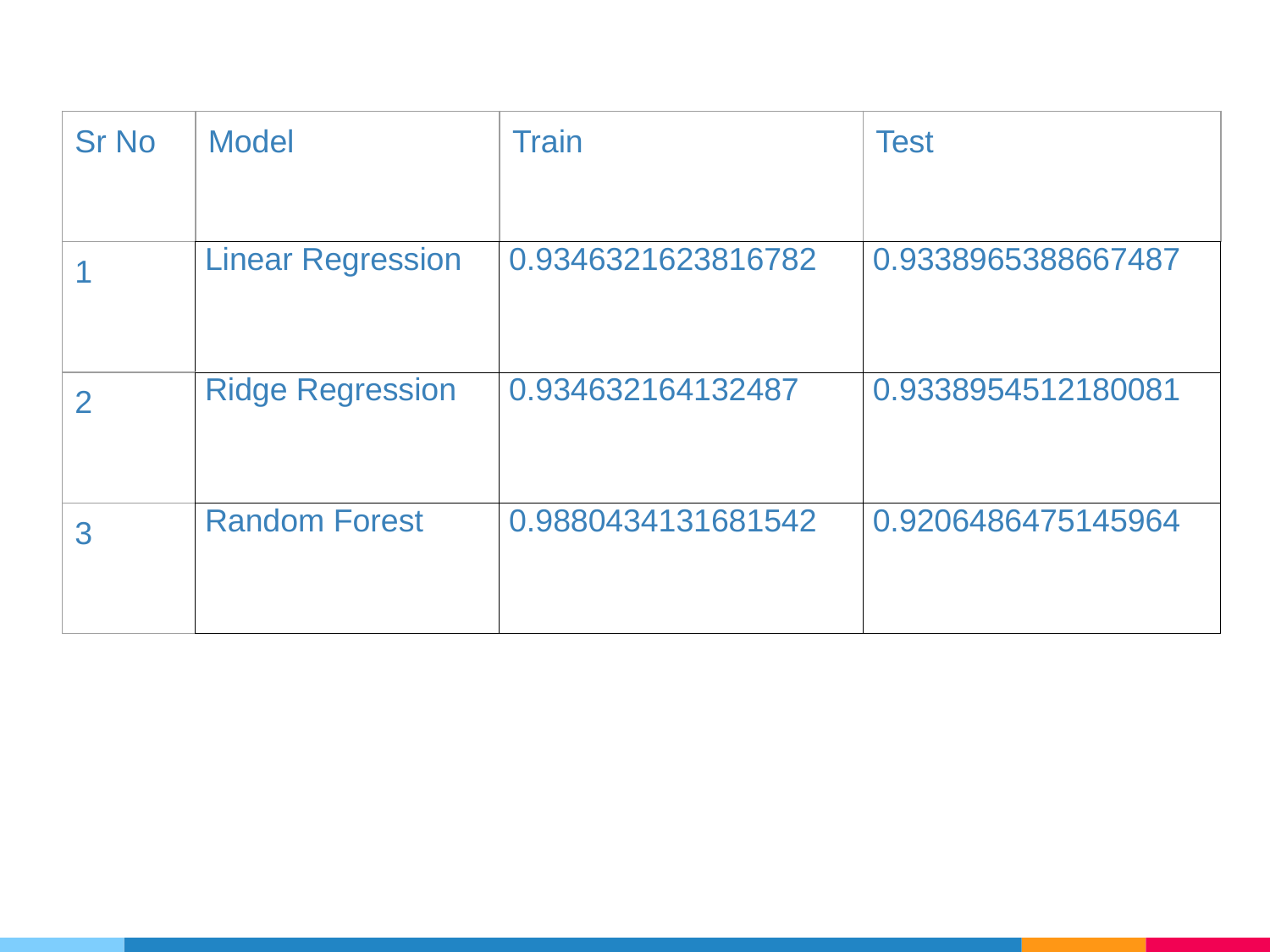

| Sr No | Model | Train | Test |
| --- | --- | --- | --- |
| 1 | Linear Regression | 0.9346321623816782 | 0.9338965388667487 |
| 2 | Ridge Regression | 0.934632164132487 | 0.9338954512180081 |
| 3 | Random Forest | 0.9880434131681542 | 0.9206486475145964 |